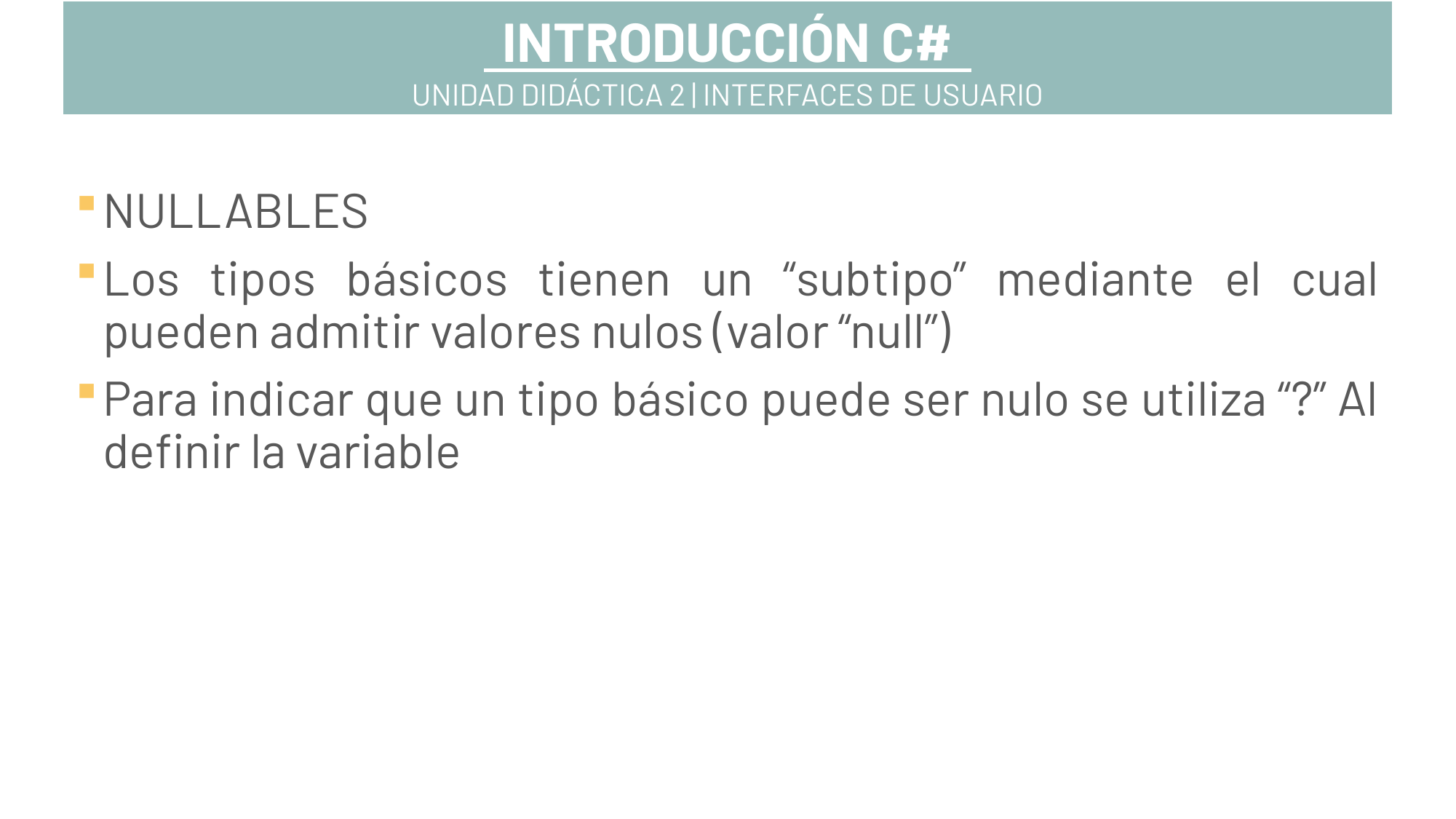

INTRODUCCIÓN C#
UNIDAD DIDÁCTICA 2 | INTERFACES DE USUARIO
NULLABLES
Los tipos básicos tienen un “subtipo” mediante el cual pueden admitir valores nulos (valor “null”)
Para indicar que un tipo básico puede ser nulo se utiliza “?” Al definir la variable